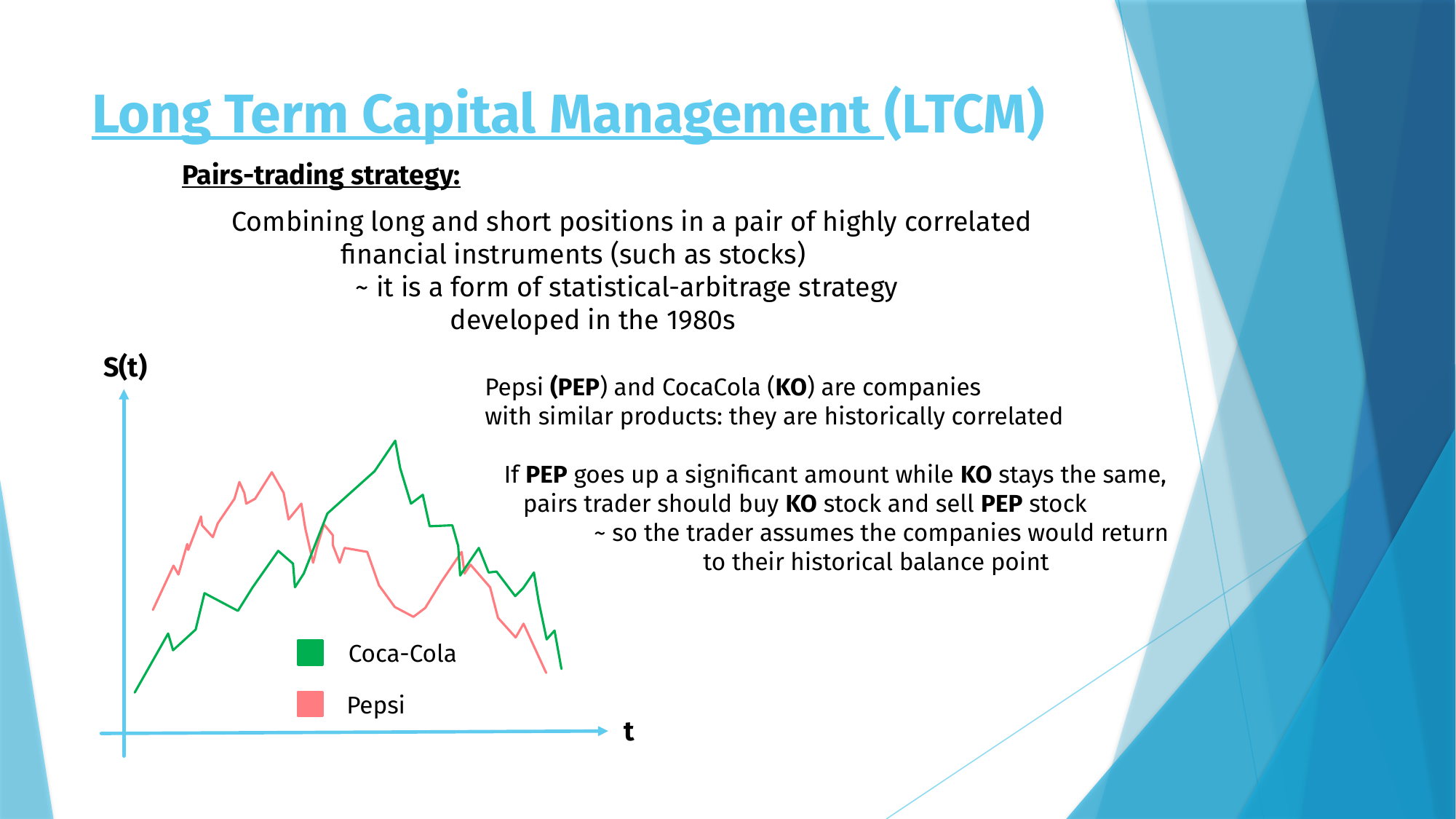

# Long Term Capital Management (LTCM)
Pairs-trading strategy:
Combining long and short positions in a pair of highly correlated
	financial instruments (such as stocks)
	  ~ it is a form of statistical-arbitrage strategy
		developed in the 1980s
S(t)
Pepsi (PEP) and CocaCola (KO) are companies
with similar products: they are historically correlated

   If PEP goes up a significant amount while KO stays the same,
      pairs trader should buy KO stock and sell PEP stock
	~ so the trader assumes the companies would return
		to their historical balance point

Coca-Cola

Pepsi

t